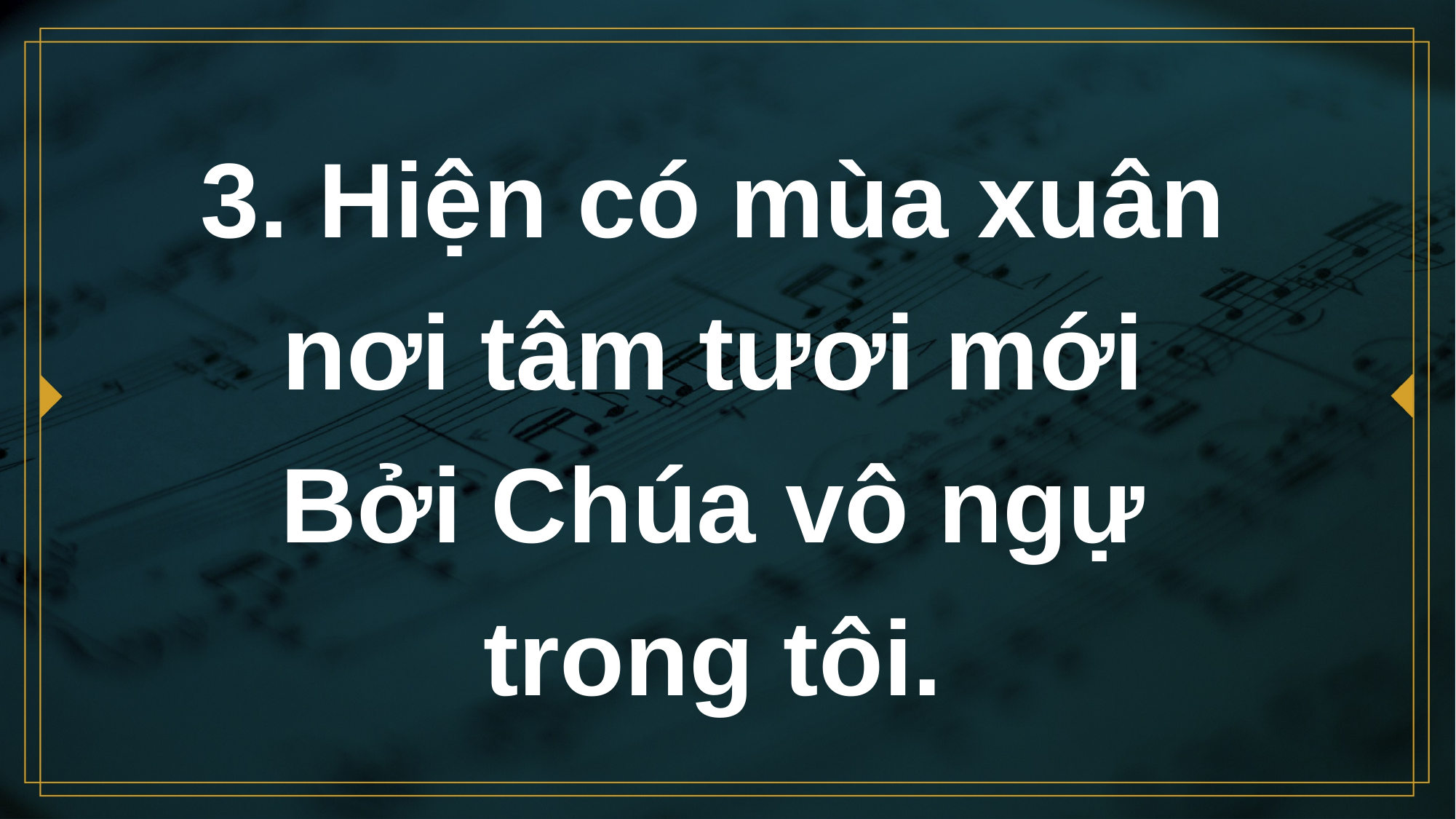

# 3. Hiện có mùa xuân nơi tâm tươi mới Bởi Chúa vô ngự trong tôi.